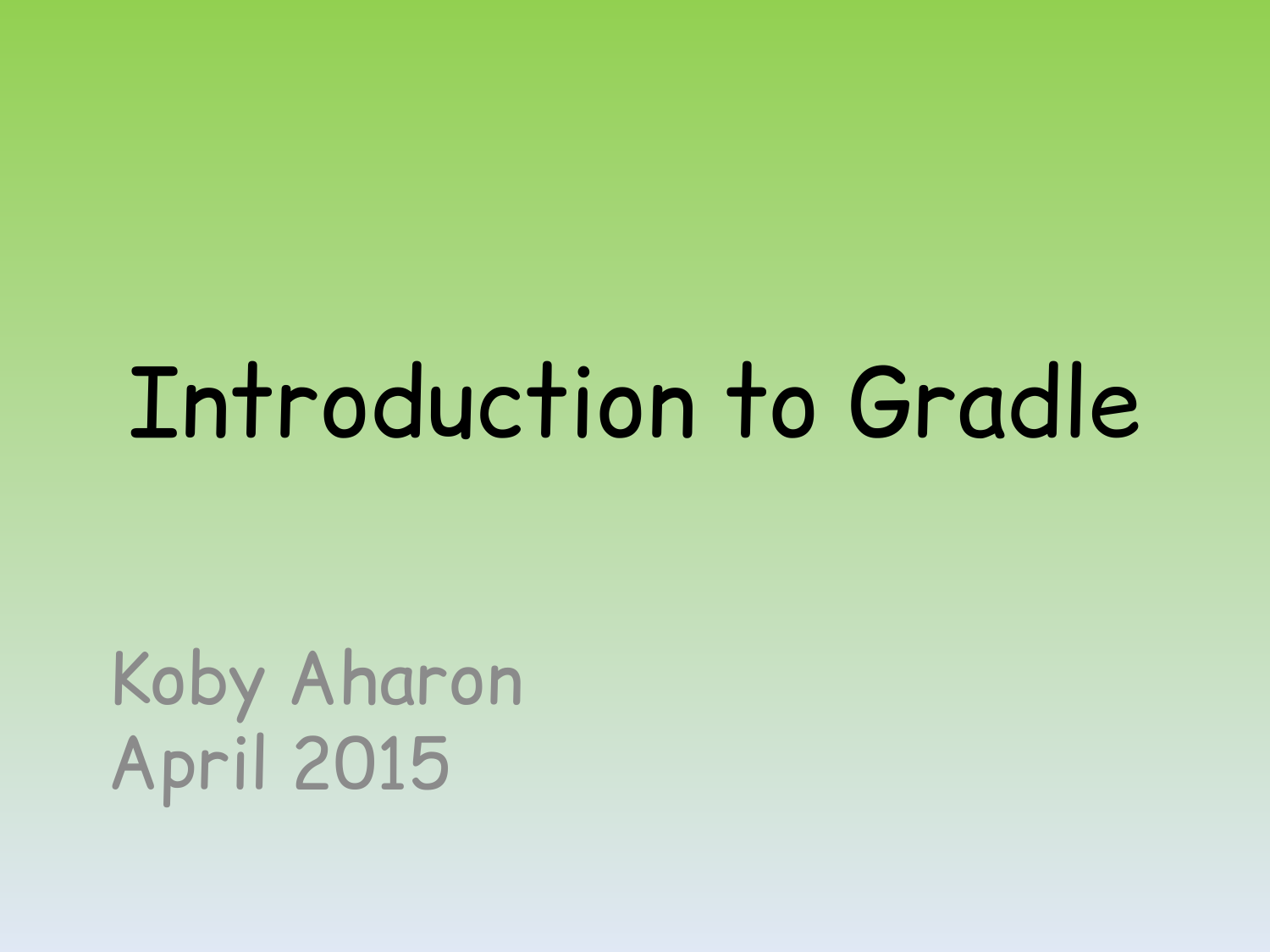

Introduction to Gradle

Koby Aharon
April 2015